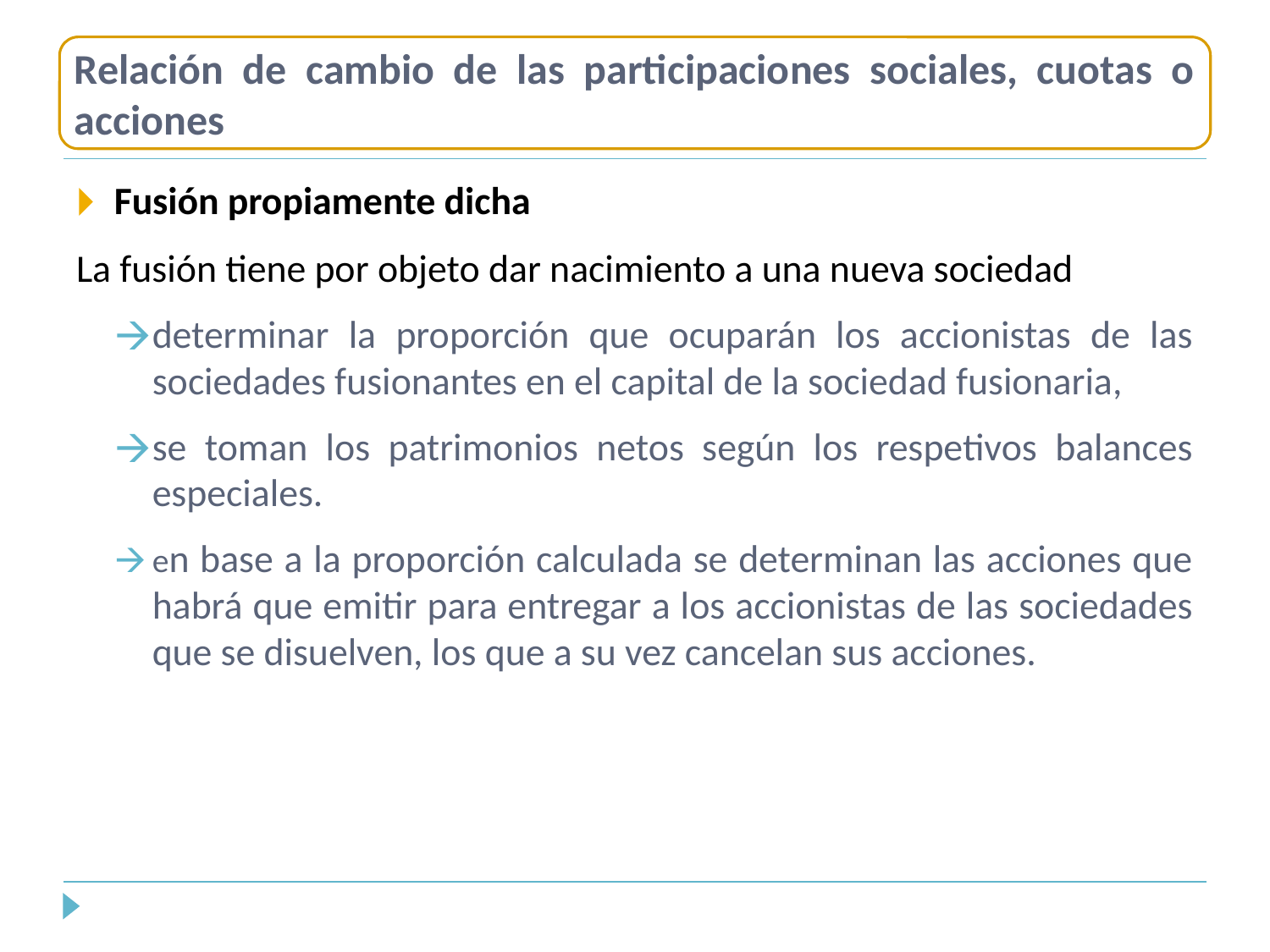

Relación de cambio de las participaciones sociales, cuotas o acciones
Fusión propiamente dicha
La fusión tiene por objeto dar nacimiento a una nueva sociedad
determinar la proporción que ocuparán los accionistas de las sociedades fusionantes en el capital de la sociedad fusionaria,
se toman los patrimonios netos según los respetivos balances especiales.
en base a la proporción calculada se determinan las acciones que habrá que emitir para entregar a los accionistas de las sociedades que se disuelven, los que a su vez cancelan sus acciones.